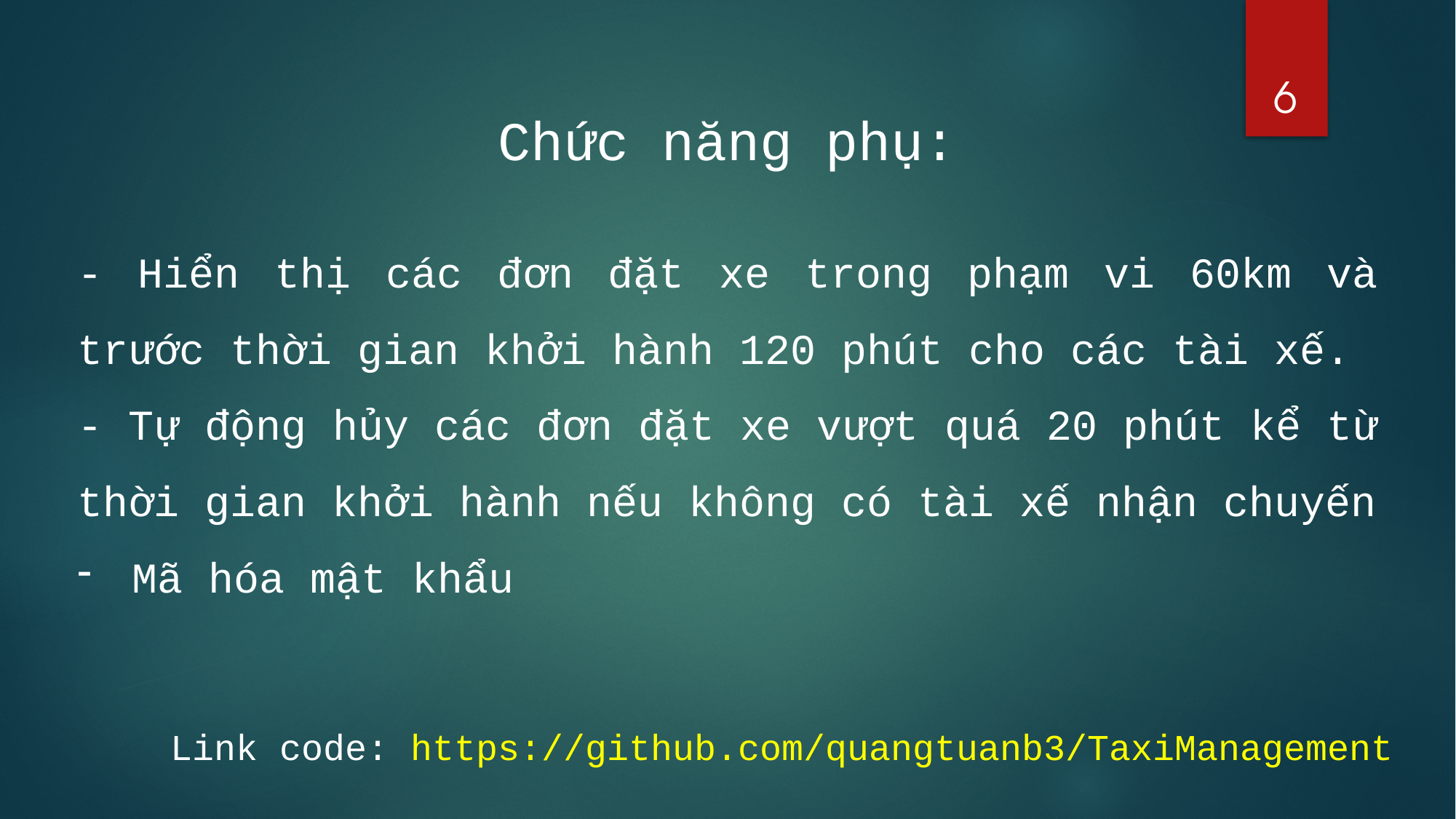

6
Chức năng phụ:
- Hiển thị các đơn đặt xe trong phạm vi 60km và trước thời gian khởi hành 120 phút cho các tài xế.
- Tự động hủy các đơn đặt xe vượt quá 20 phút kể từ thời gian khởi hành nếu không có tài xế nhận chuyến
Mã hóa mật khẩu
Link code: https://github.com/quangtuanb3/TaxiManagement